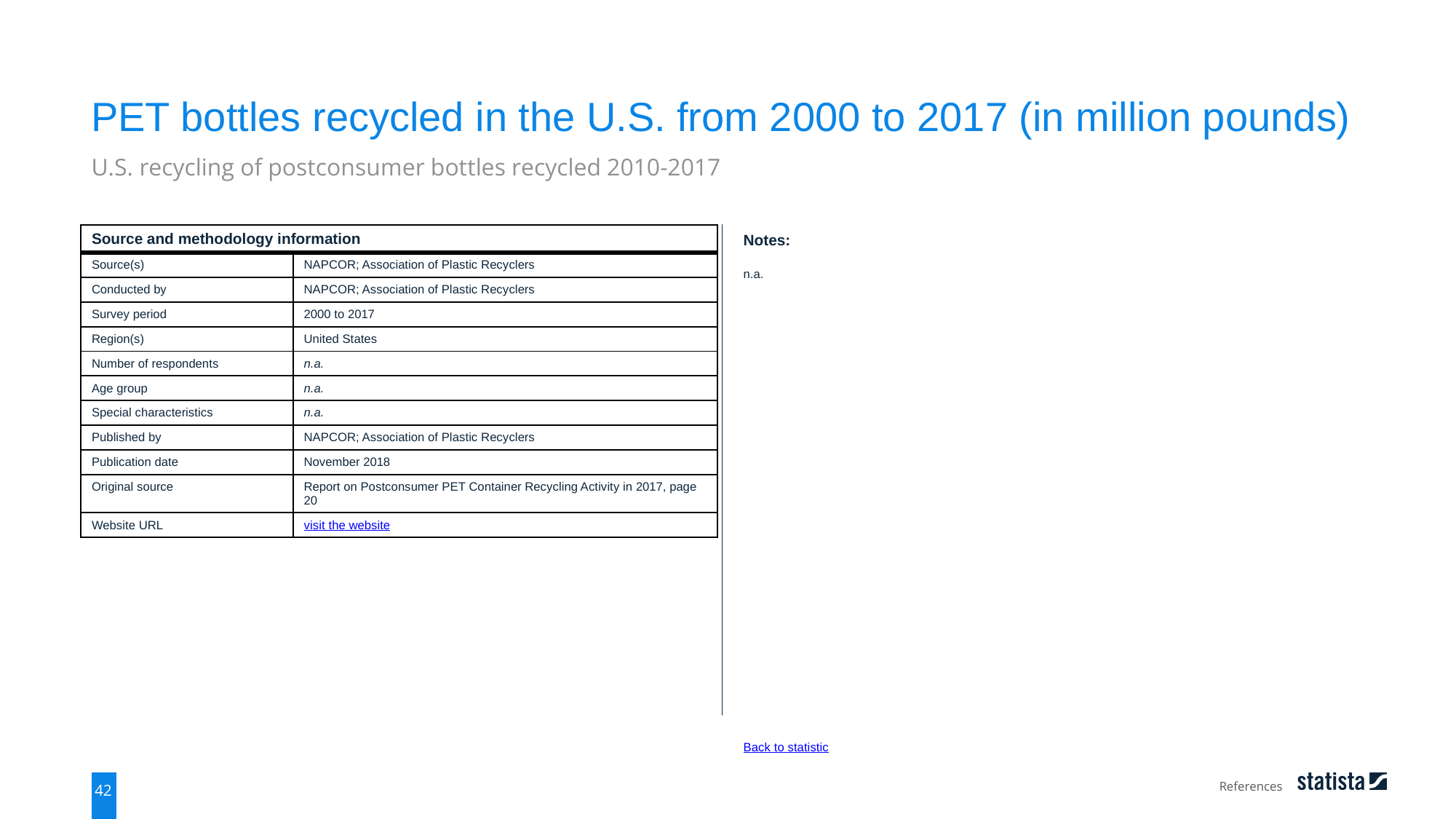

PET bottles recycled in the U.S. from 2000 to 2017 (in million pounds)
U.S. recycling of postconsumer bottles recycled 2010-2017
| Source and methodology information |  |
| --- | --- |
| Source(s) | NAPCOR; Association of Plastic Recyclers |
| Conducted by | NAPCOR; Association of Plastic Recyclers |
| Survey period | 2000 to 2017 |
| Region(s) | United States |
| Number of respondents | n.a. |
| Age group | n.a. |
| Special characteristics | n.a. |
| Published by | NAPCOR; Association of Plastic Recyclers |
| Publication date | November 2018 |
| Original source | Report on Postconsumer PET Container Recycling Activity in 2017, page 20 |
| Website URL | visit the website |

Notes:

n.a.
Back to statistic
References

42